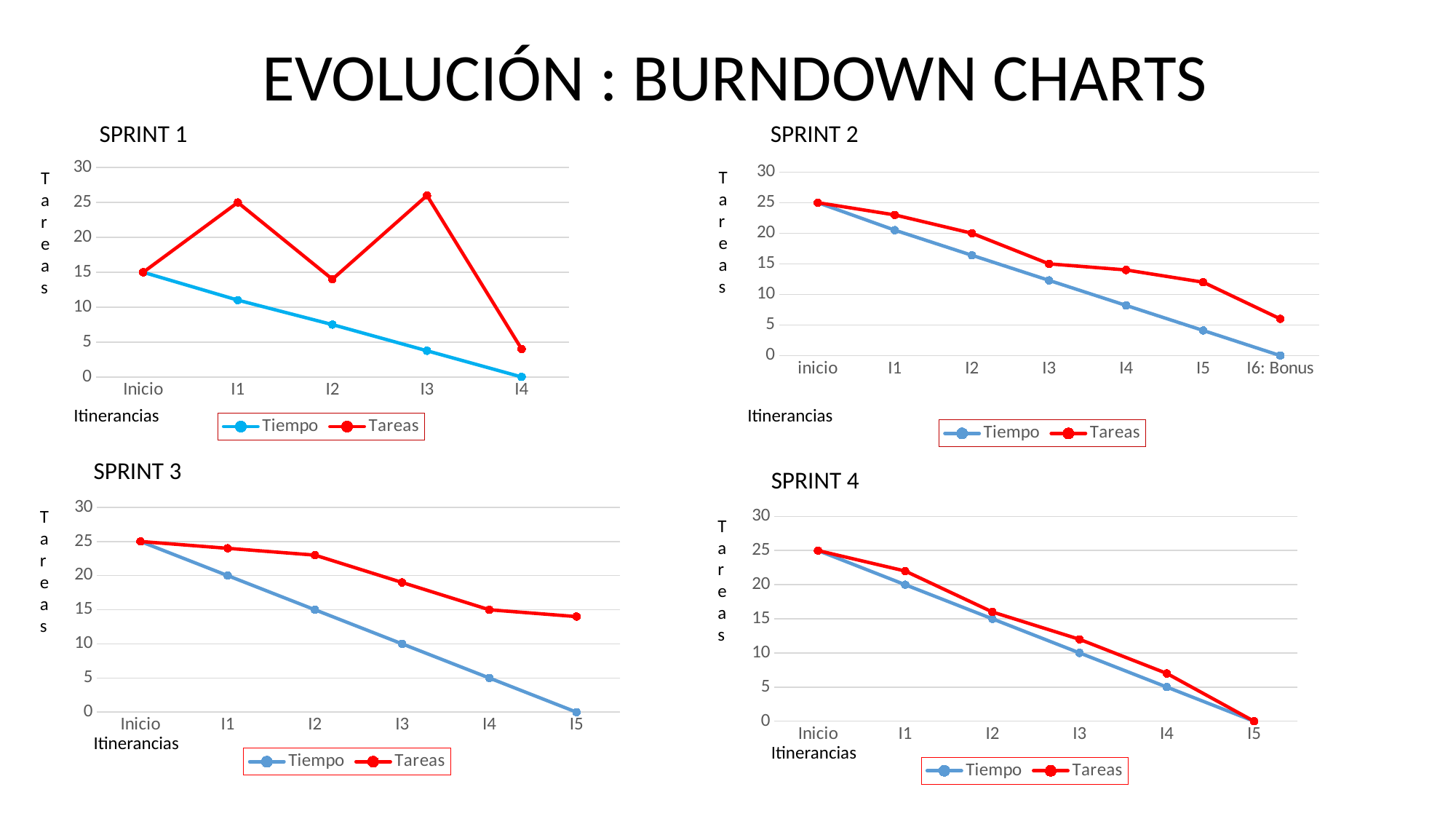

# EVOLUCIÓN : BURNDOWN CHARTS
SPRINT 2
SPRINT 1

### Chart

| Category | Tiempo | Tareas |
|---|---|---|
| Inicio | 15.0 | 15.0 |
| I1 | 11.0 | 25.0 |
| I2 | 7.5 | 14.0 |
| I3 | 3.75 | 26.0 |
| I4 | 0.0 | 4.0 |
Tareas

### Chart

| Category | Tiempo | Tareas |
|---|---|---|
| inicio | 25.0 | 25.0 |
| I1 | 20.5 | 23.0 |
| I2 | 16.4 | 20.0 |
| I3 | 12.3 | 15.0 |
| I4 | 8.2 | 14.0 |
| I5 | 4.1 | 12.0 |
| I6: Bonus | 0.0 | 6.0 |
Tareas
Itinerancias
Itinerancias
SPRINT 3
SPRINT 4

### Chart

| Category | Tiempo | Tareas |
|---|---|---|
| Inicio | 25.0 | 25.0 |
| I1 | 20.0 | 24.0 |
| I2 | 15.0 | 23.0 |
| I3 | 10.0 | 19.0 |
| I4 | 5.0 | 15.0 |
| I5 | 0.0 | 14.0 |
Tareas

### Chart

| Category | Tiempo | Tareas |
|---|---|---|
| Inicio | 25.0 | 25.0 |
| I1 | 20.0 | 22.0 |
| I2 | 15.0 | 16.0 |
| I3 | 10.0 | 12.0 |
| I4 | 5.0 | 7.0 |
| I5 | 0.0 | 0.0 |
Tareas
Itinerancias
Itinerancias